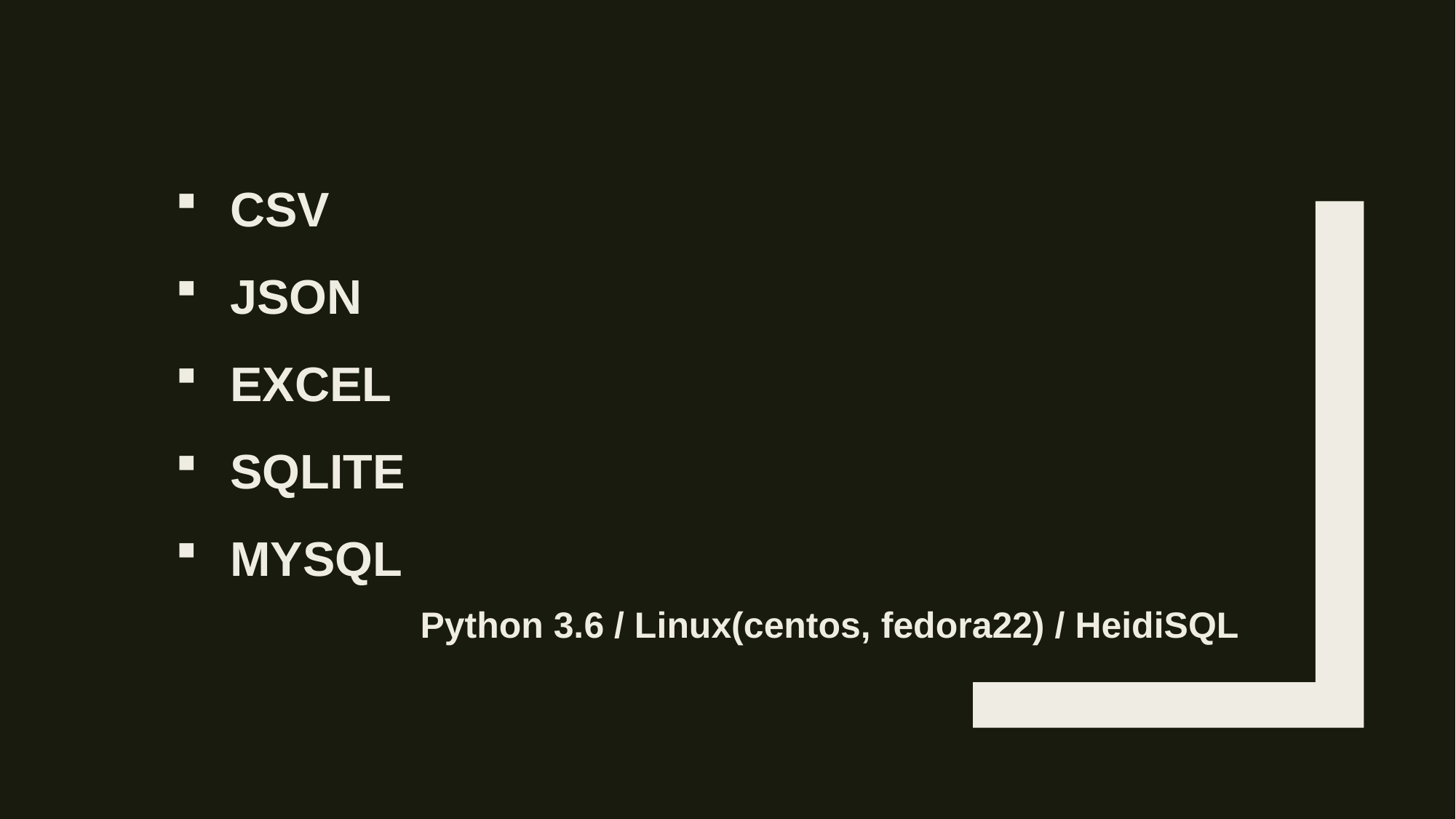

# CSV
 JSON
 Excel
 SQLite
 MySQL
Python 3.6 / Linux(centos, fedora22) / HeidiSQL